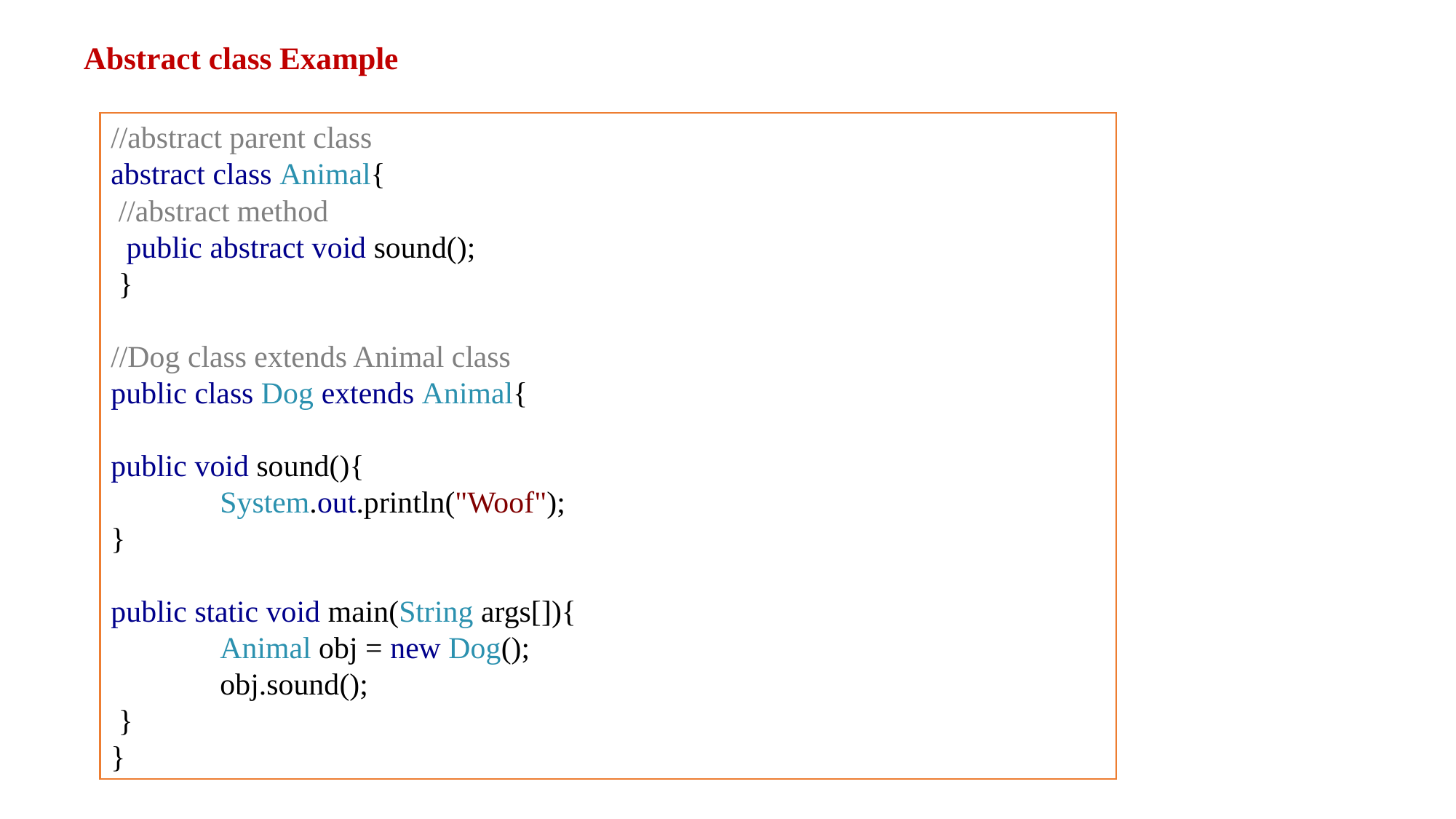

# Abstract class Example
//abstract parent class
abstract class Animal{
 //abstract method
  public abstract void sound();
 }

//Dog class extends Animal class
public class Dog extends Animal{

public void sound(){
	System.out.println("Woof");
}

public static void main(String args[]){
 	Animal obj = new Dog();
	obj.sound();
 }
}